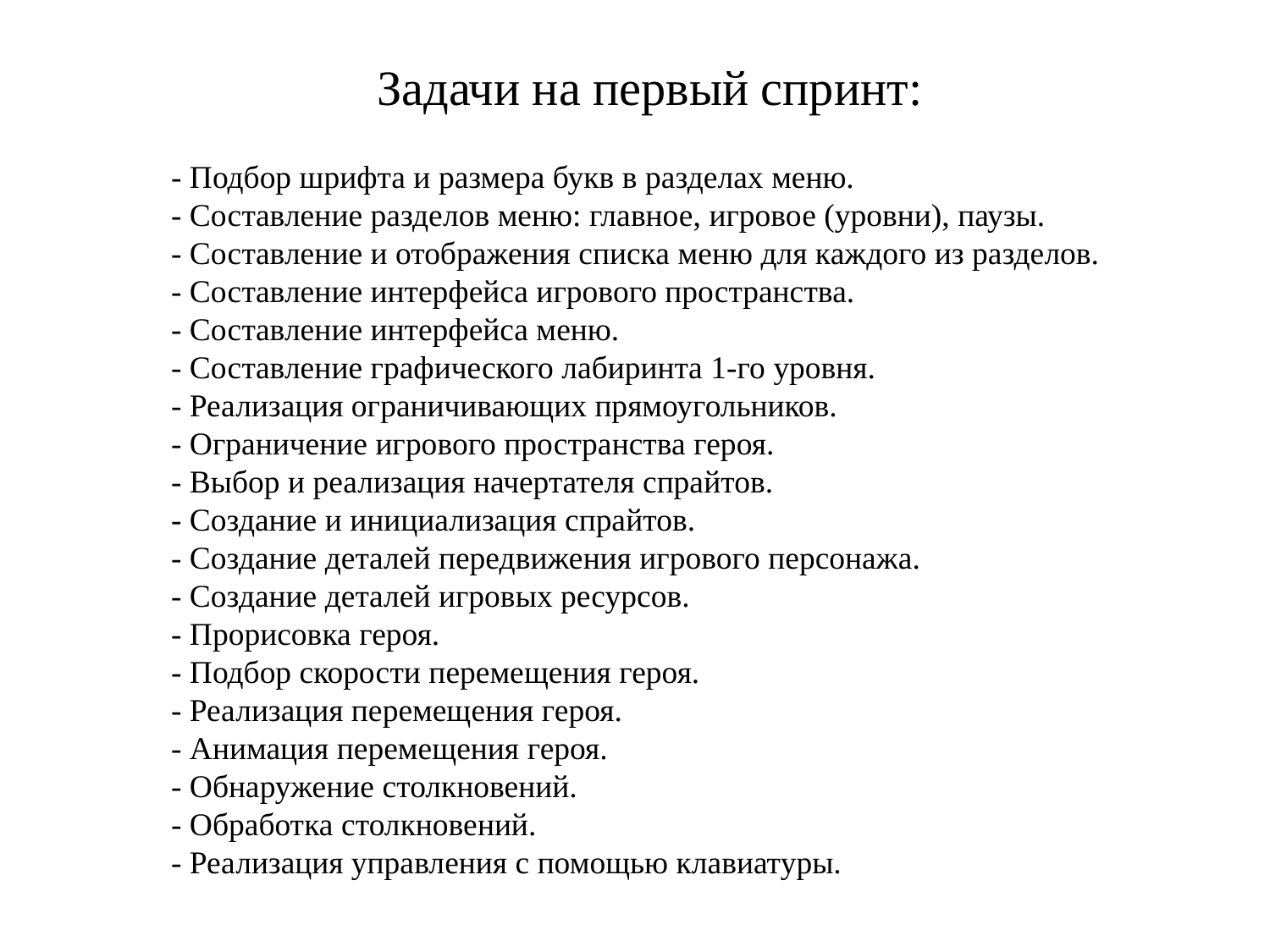

Задачи на первый спринт:
- Подбор шрифта и размера букв в разделах меню.
- Составление разделов меню: главное, игровое (уровни), паузы.
- Составление и отображения списка меню для каждого из разделов.
- Составление интерфейса игрового пространства.
- Составление интерфейса меню.
- Составление графического лабиринта 1-го уровня.
- Реализация ограничивающих прямоугольников.
- Ограничение игрового пространства героя.
- Выбор и реализация начертателя спрайтов.
- Создание и инициализация спрайтов.
- Создание деталей передвижения игрового персонажа.
- Создание деталей игровых ресурсов.
- Прорисовка героя.
- Подбор скорости перемещения героя.
- Реализация перемещения героя.
- Анимация перемещения героя.
- Обнаружение столкновений.
- Обработка столкновений.
- Реализация управления с помощью клавиатуры.